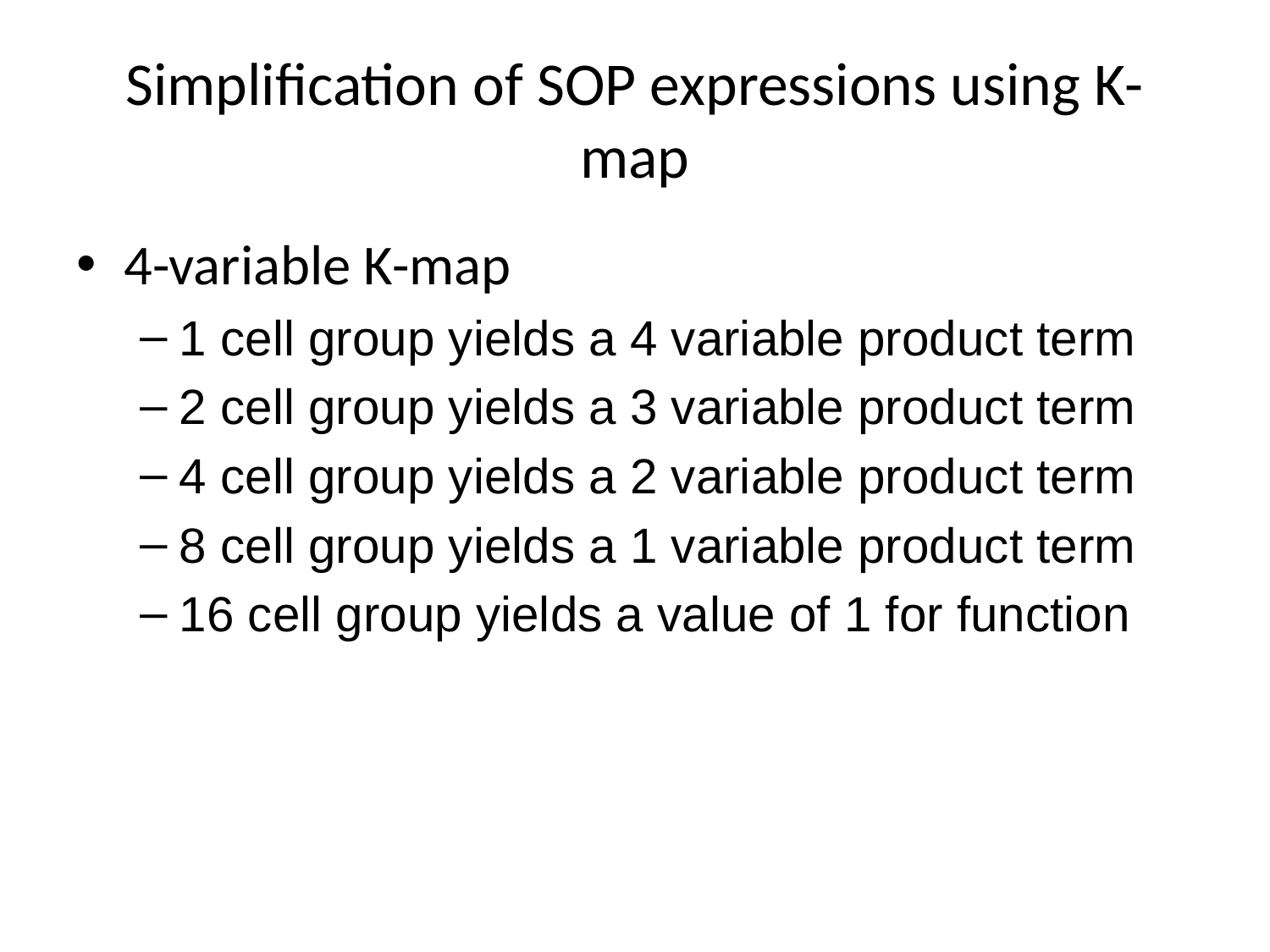

# Simplification of SOP expressions using K-map
4-variable K-map
1 cell group yields a 4 variable product term
2 cell group yields a 3 variable product term
4 cell group yields a 2 variable product term
8 cell group yields a 1 variable product term
16 cell group yields a value of 1 for function